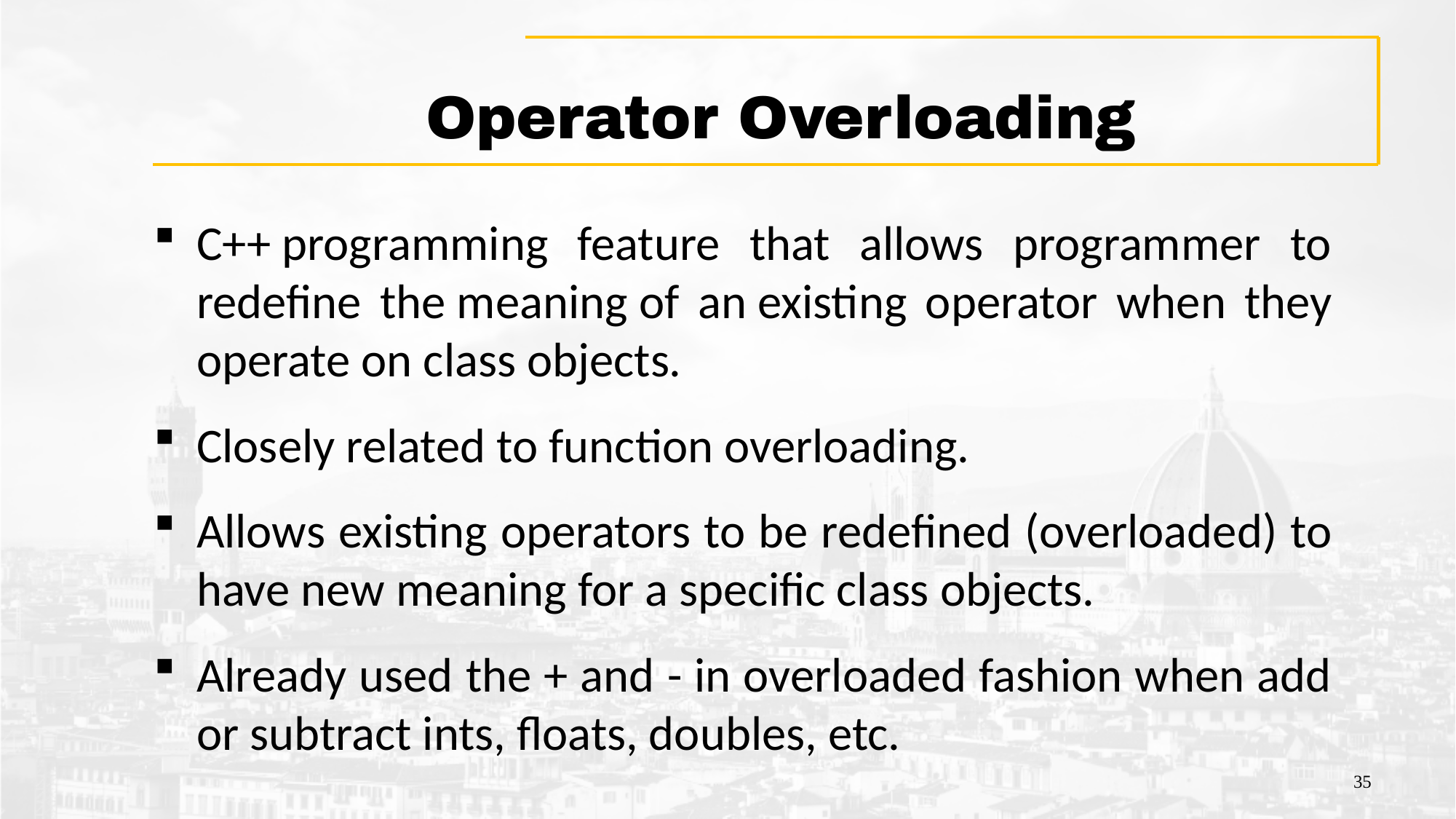

# Operator Overloading
C++ programming feature that allows programmer to redefine the meaning of an existing operator when they operate on class objects.
Closely related to function overloading.
Allows existing operators to be redefined (overloaded) to have new meaning for a specific class objects.
Already used the + and - in overloaded fashion when add or subtract ints, floats, doubles, etc.
35